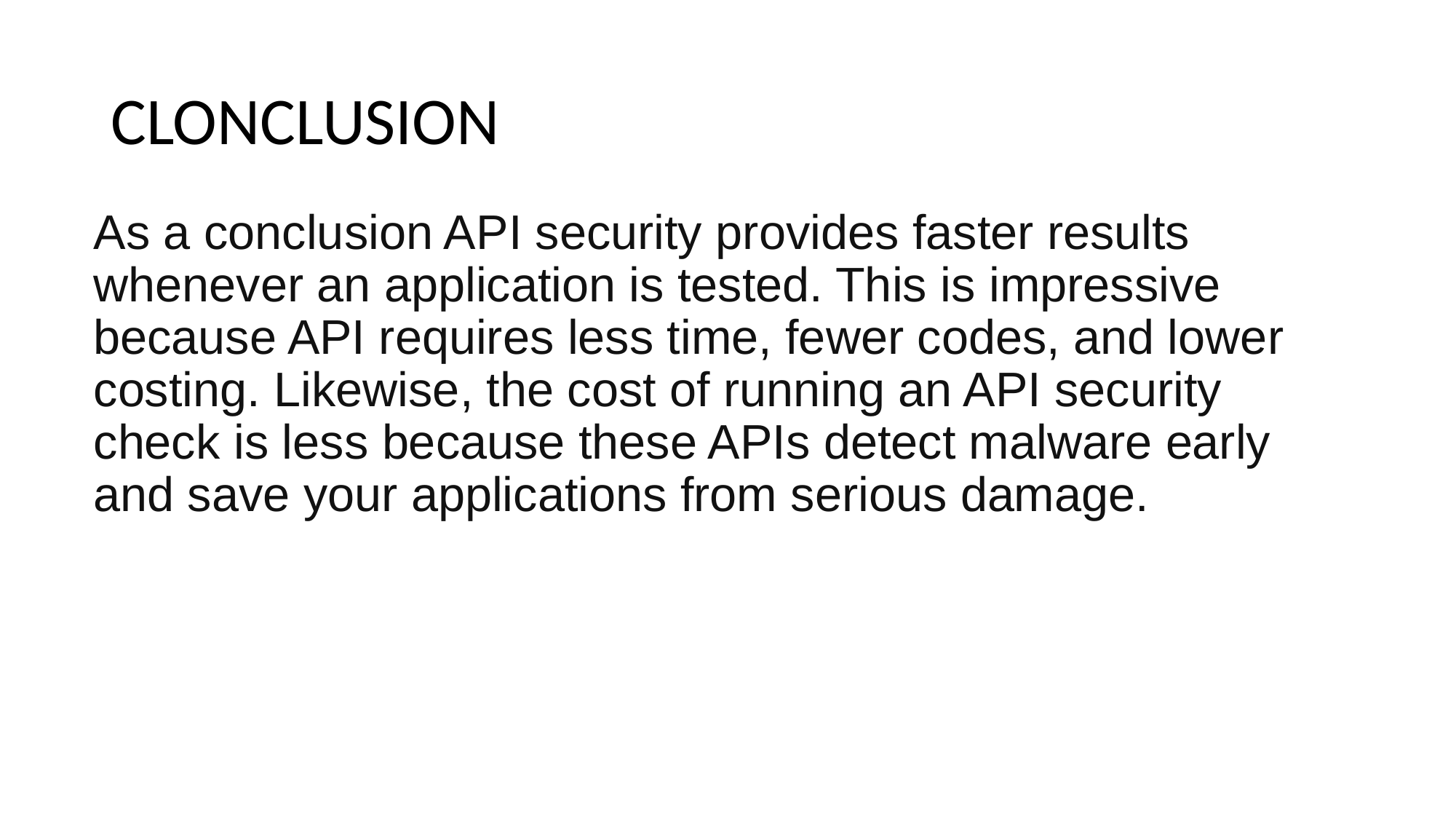

# CLONCLUSION
As a conclusion API security provides faster results whenever an application is tested. This is impressive because API requires less time, fewer codes, and lower costing. Likewise, the cost of running an API security check is less because these APIs detect malware early and save your applications from serious damage.